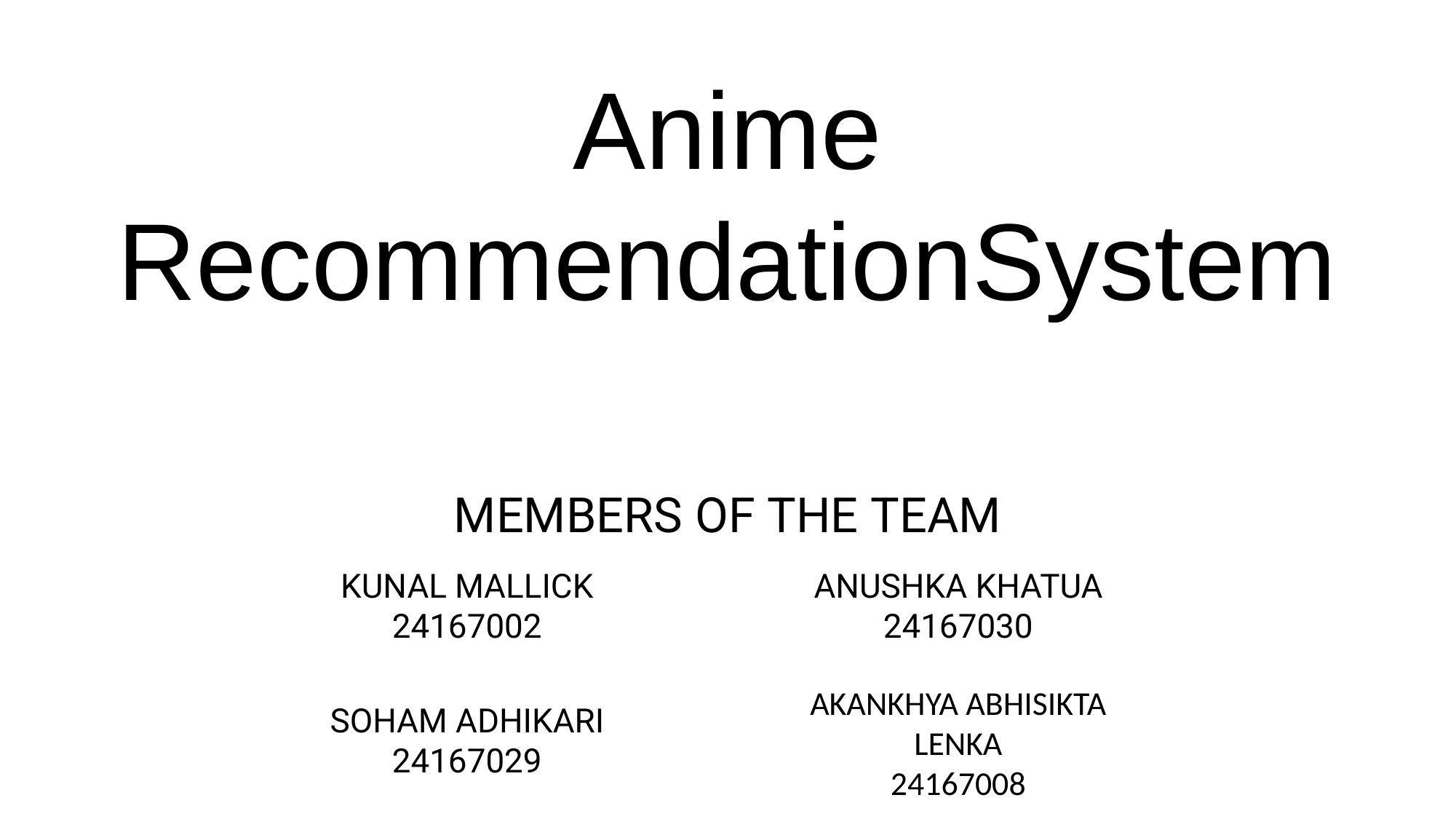

Anime RecommendationSystem
MEMBERS OF THE TEAM

KUNAL MALLICK
24167002
ANUSHKA KHATUA
24167030

AKANKHYA ABHISIKTA LENKA
24167008

SOHAM ADHIKARI
24167029